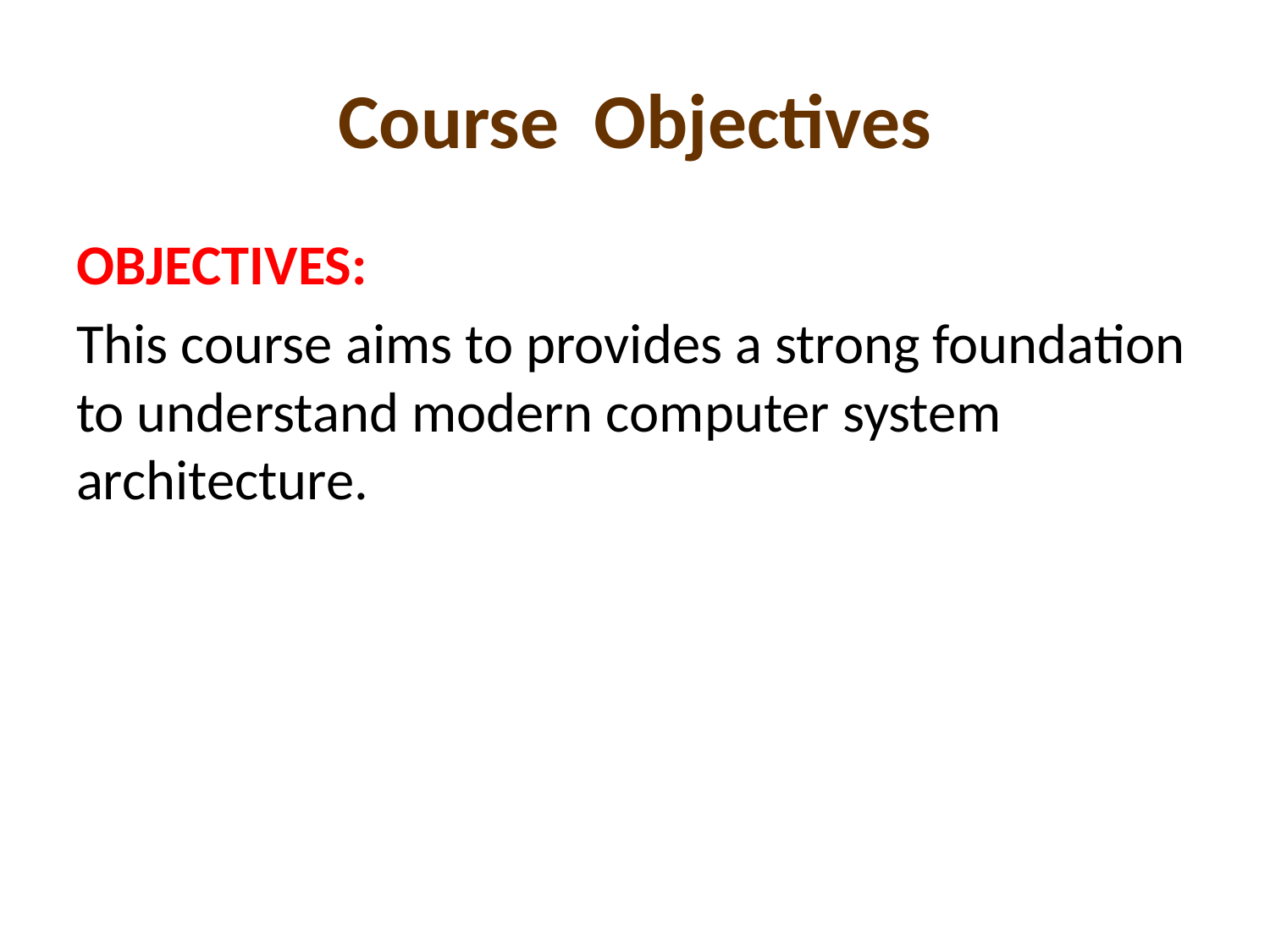

# Course  Objectives
OBJECTIVES:
This course aims to provides a strong foundation to understand modern computer system architecture.